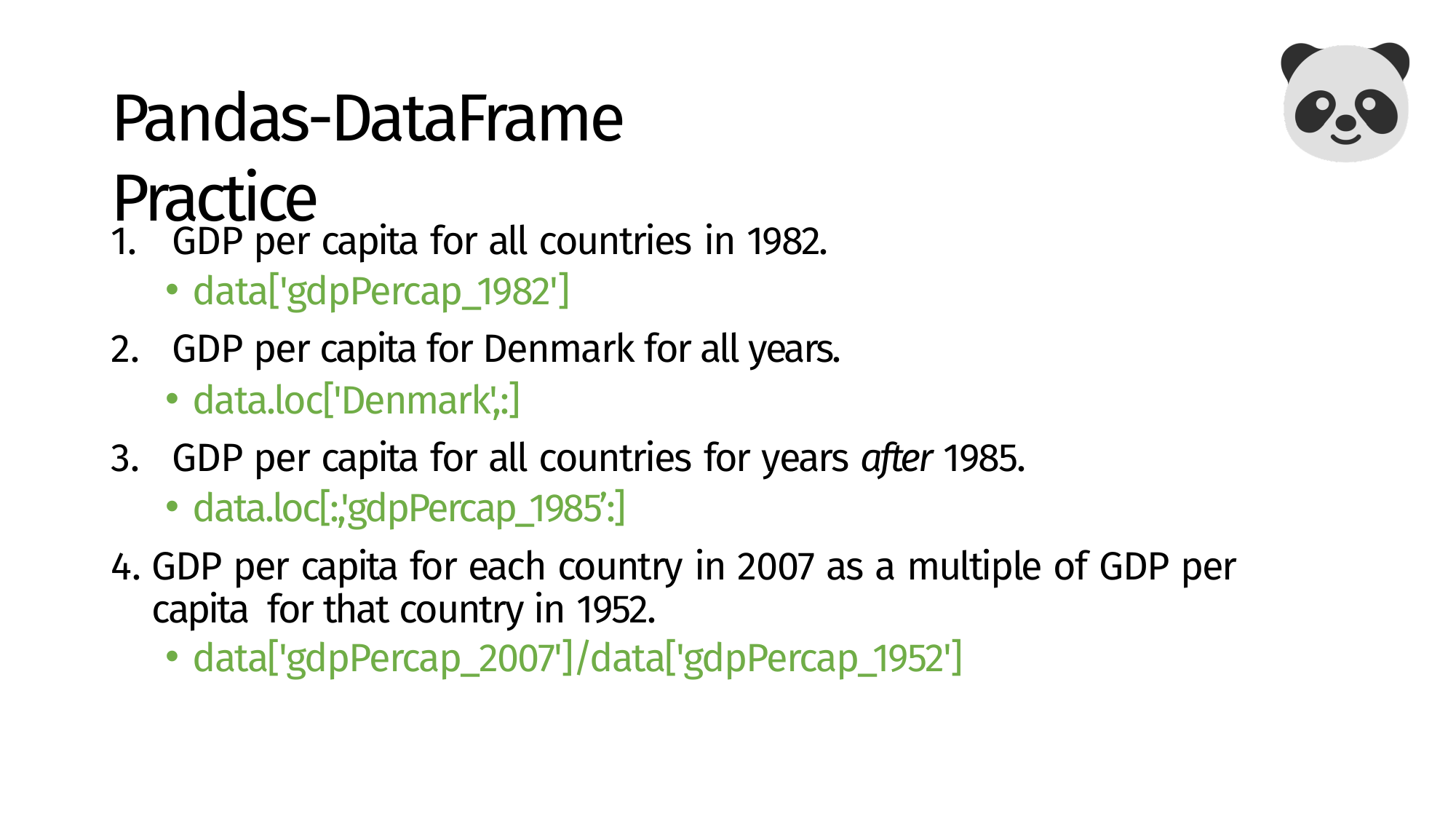

# Pandas-DataFrame Practice
GDP per capita for all countries in 1982.
data['gdpPercap_1982']
GDP per capita for Denmark for all years.
data.loc['Denmark',:]
GDP per capita for all countries for years after 1985.
data.loc[:,'gdpPercap_1985’:]
GDP per capita for each country in 2007 as a multiple of GDP per capita  for that country in 1952.
data['gdpPercap_2007']/data['gdpPercap_1952']